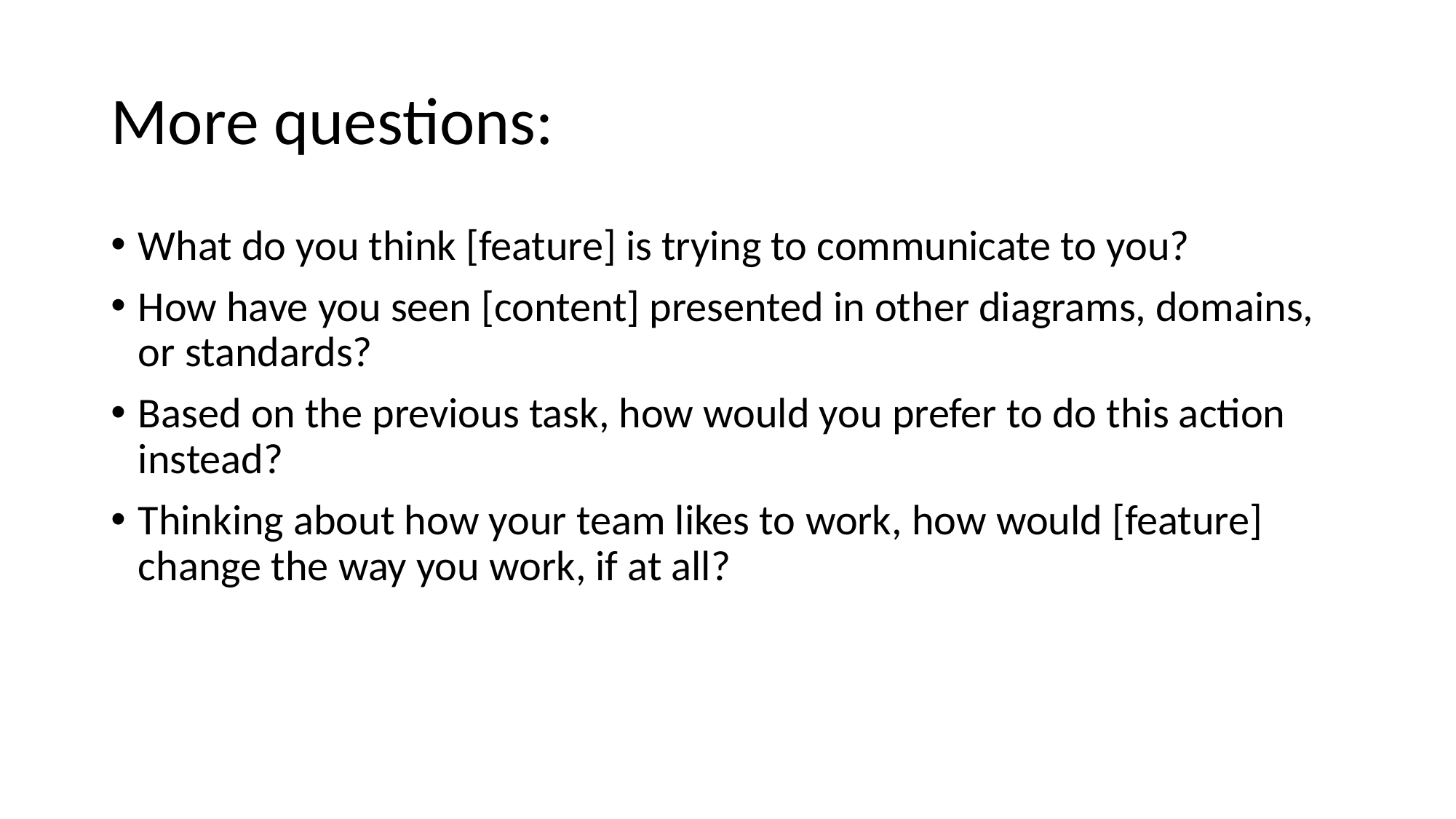

# More questions:
What do you think [feature] is trying to communicate to you?
How have you seen [content] presented in other diagrams, domains, or standards?
Based on the previous task, how would you prefer to do this action instead?
Thinking about how your team likes to work, how would [feature] change the way you work, if at all?